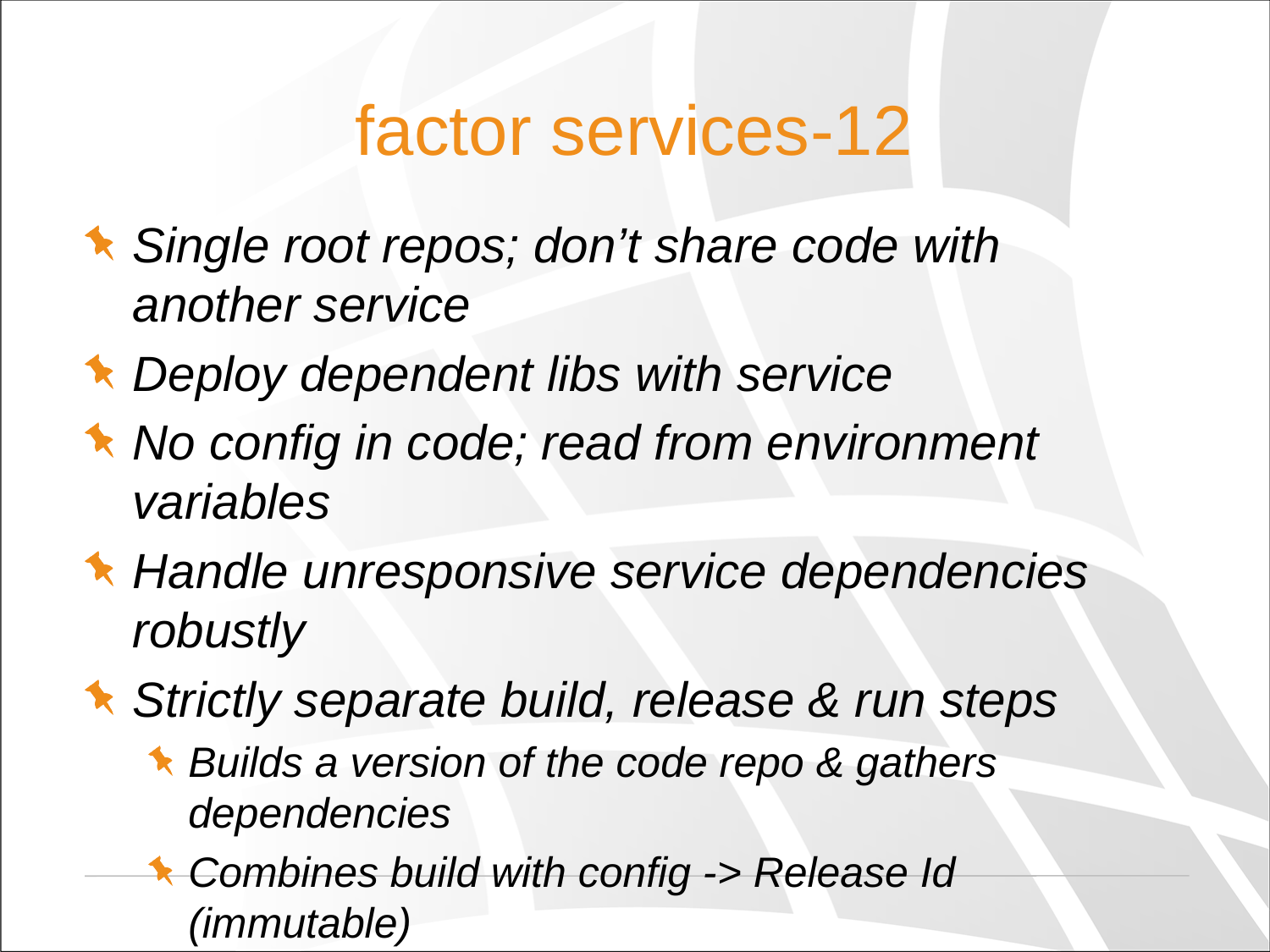

# 12-factor services
Single root repos; don’t share code with another service
Deploy dependent libs with service
No config in code; read from environment variables
Handle unresponsive service dependencies robustly
Strictly separate build, release & run steps
Builds a version of the code repo & gathers dependencies
Combines build with config -> Release Id (immutable)
Runs service in execution environment